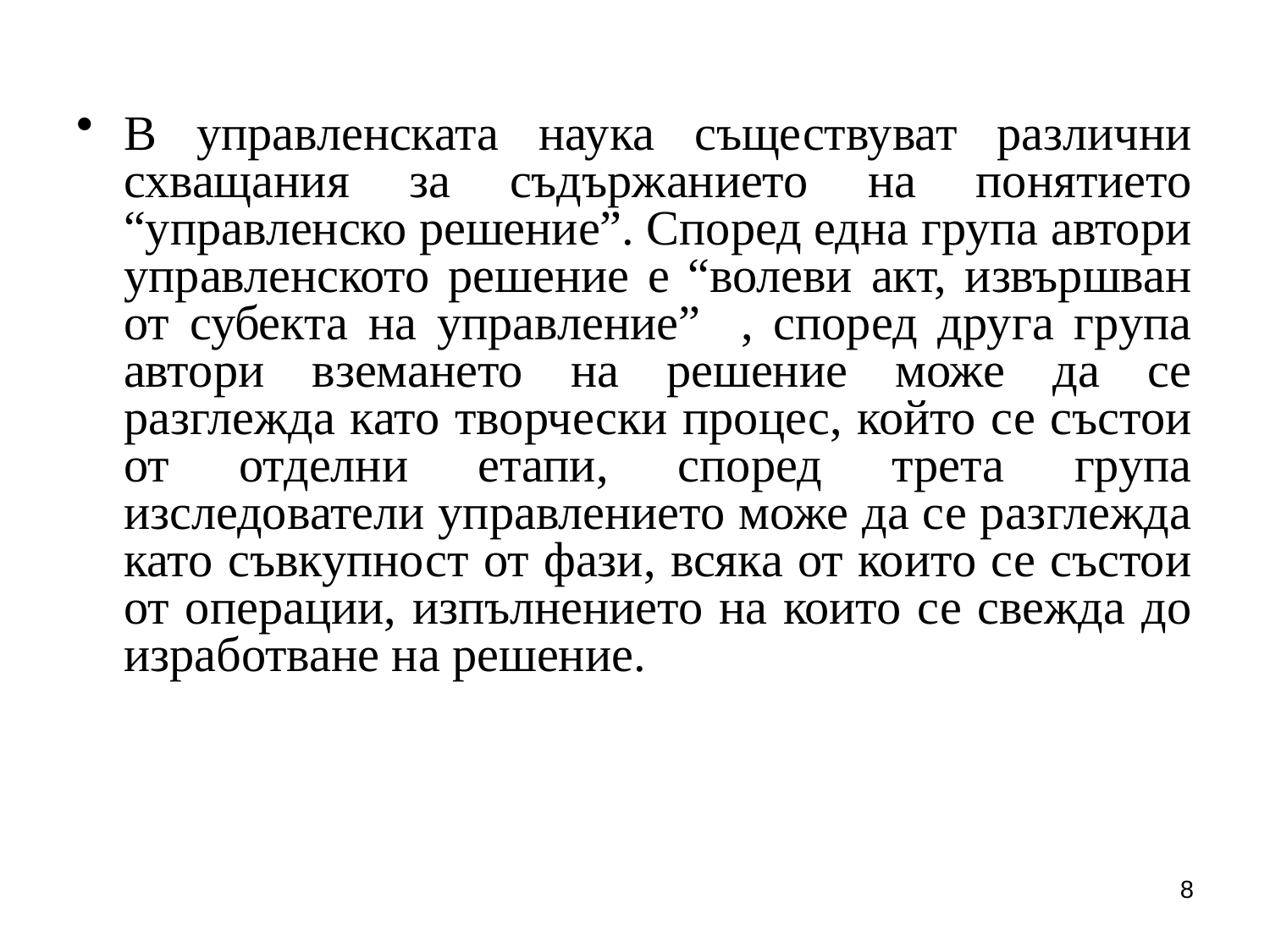

В управленската наука съществуват различни схващания за съдържанието на понятието “управленско решение”. Според една група автори управленското решение е “волеви акт, извършван от субекта на управление”  , според друга група автори вземането на решение може да се разглежда като творчески процес, който се състои от отделни етапи, според трета група изследователи управлението може да се разглежда като съвкупност от фази, всяка от които се състои от операции, изпълнението на които се свежда до изработване на решение.

8